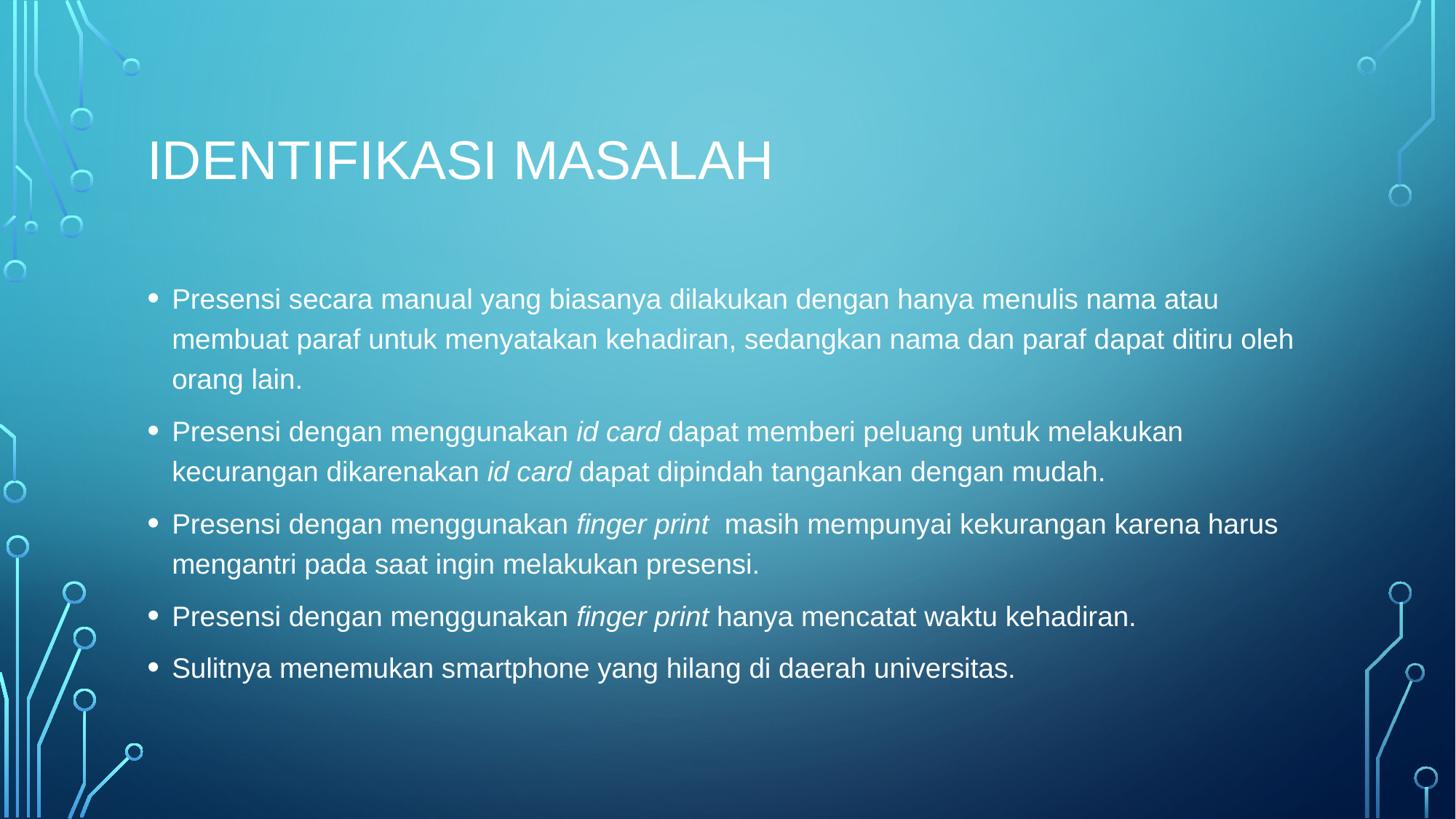

# Identifikasi Masalah
Presensi secara manual yang biasanya dilakukan dengan hanya menulis nama atau membuat paraf untuk menyatakan kehadiran, sedangkan nama dan paraf dapat ditiru oleh orang lain.
Presensi dengan menggunakan id card dapat memberi peluang untuk melakukan kecurangan dikarenakan id card dapat dipindah tangankan dengan mudah.
Presensi dengan menggunakan finger print  masih mempunyai kekurangan karena harus mengantri pada saat ingin melakukan presensi.
Presensi dengan menggunakan finger print hanya mencatat waktu kehadiran.
Sulitnya menemukan smartphone yang hilang di daerah universitas.